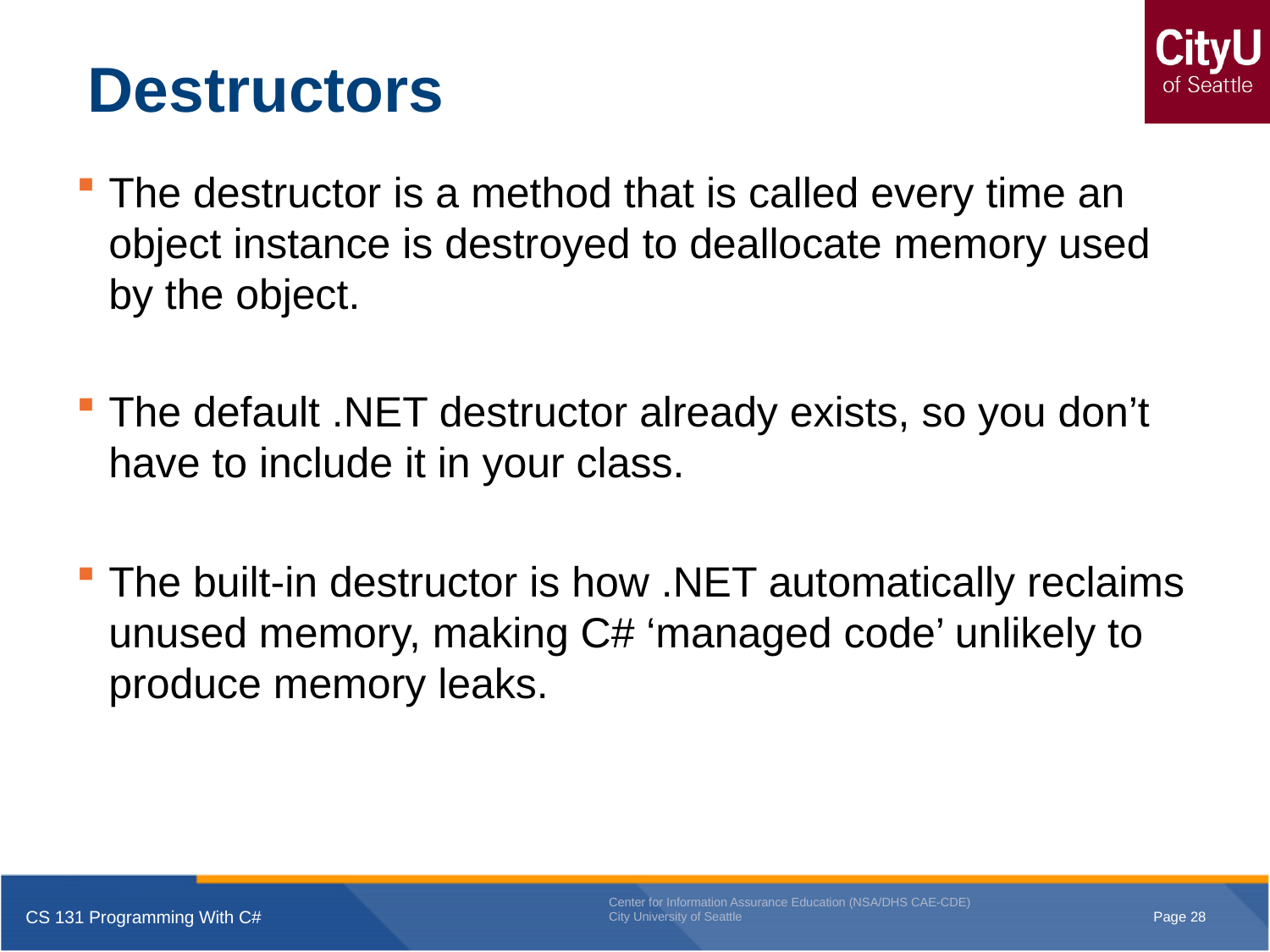

# Destructors
The destructor is a method that is called every time an object instance is destroyed to deallocate memory used by the object.

The default .NET destructor already exists, so you don’t have to include it in your class.

The built-in destructor is how .NET automatically reclaims unused memory, making C# ‘managed code’ unlikely to produce memory leaks.